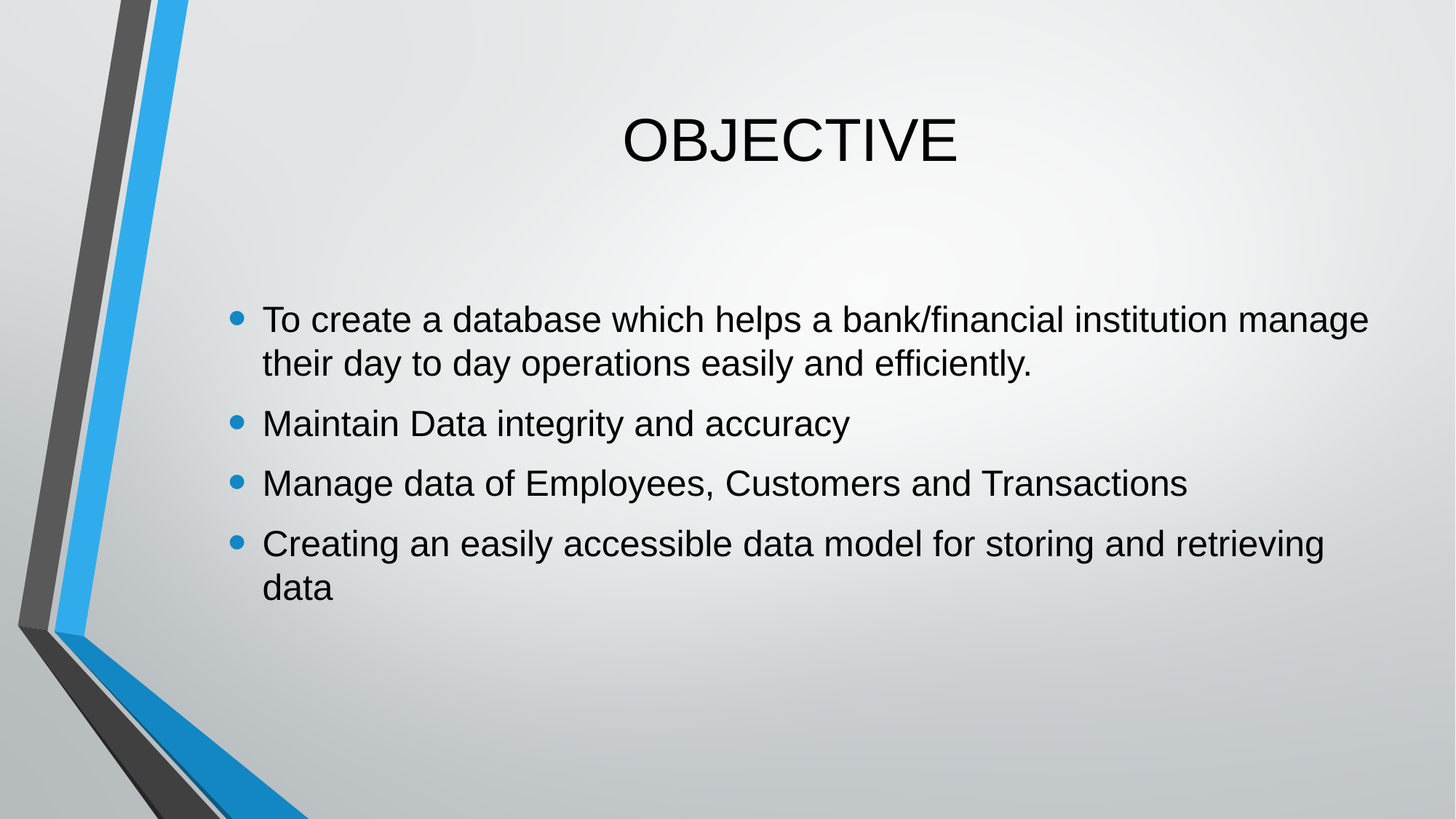

# OBJECTIVE
To create a database which helps a bank/financial institution manage their day to day operations easily and efficiently.
Maintain Data integrity and accuracy
Manage data of Employees, Customers and Transactions
Creating an easily accessible data model for storing and retrieving data